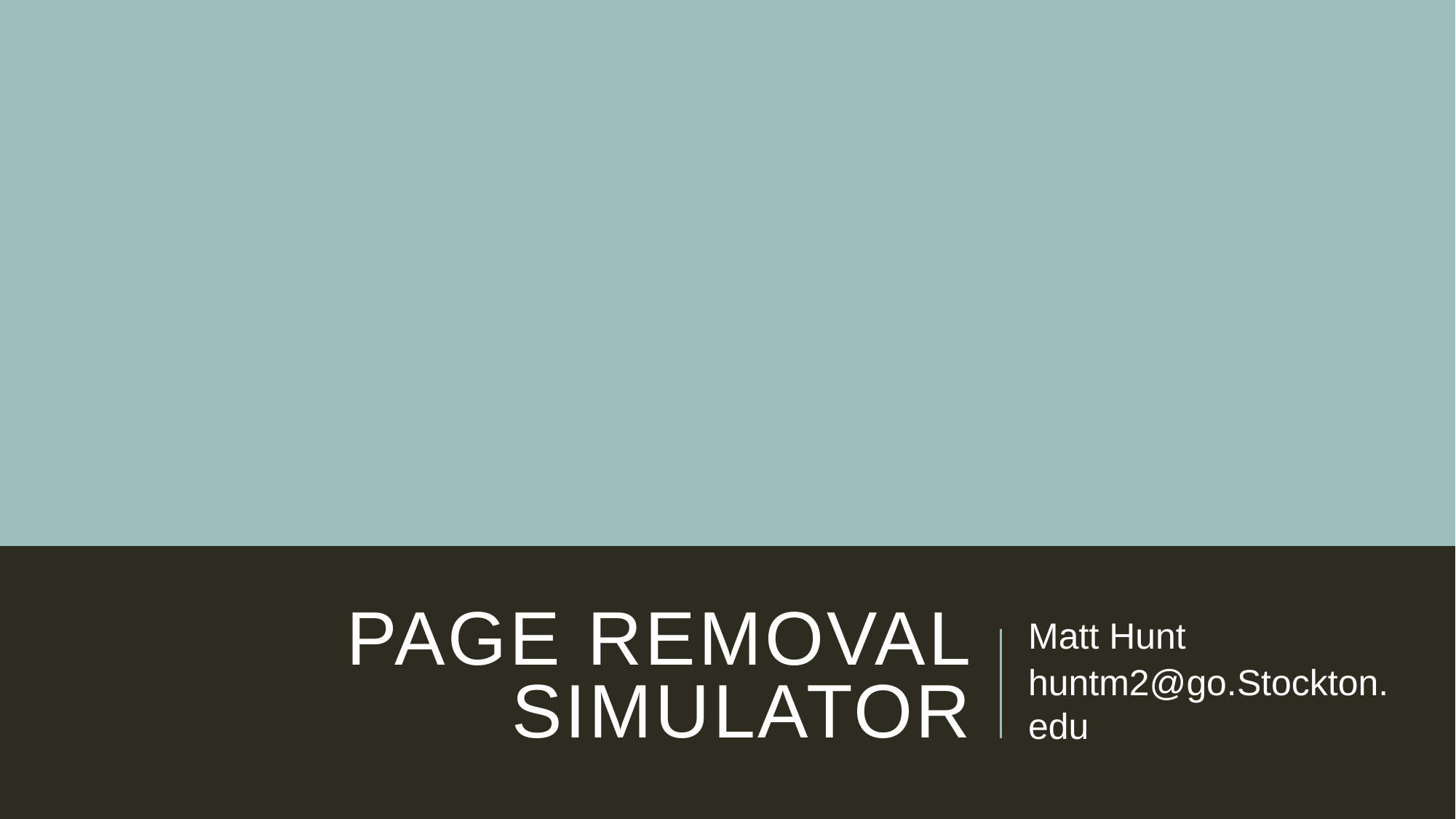

# Page Removal Simulator
Matt Hunt
huntm2@go.Stockton.edu